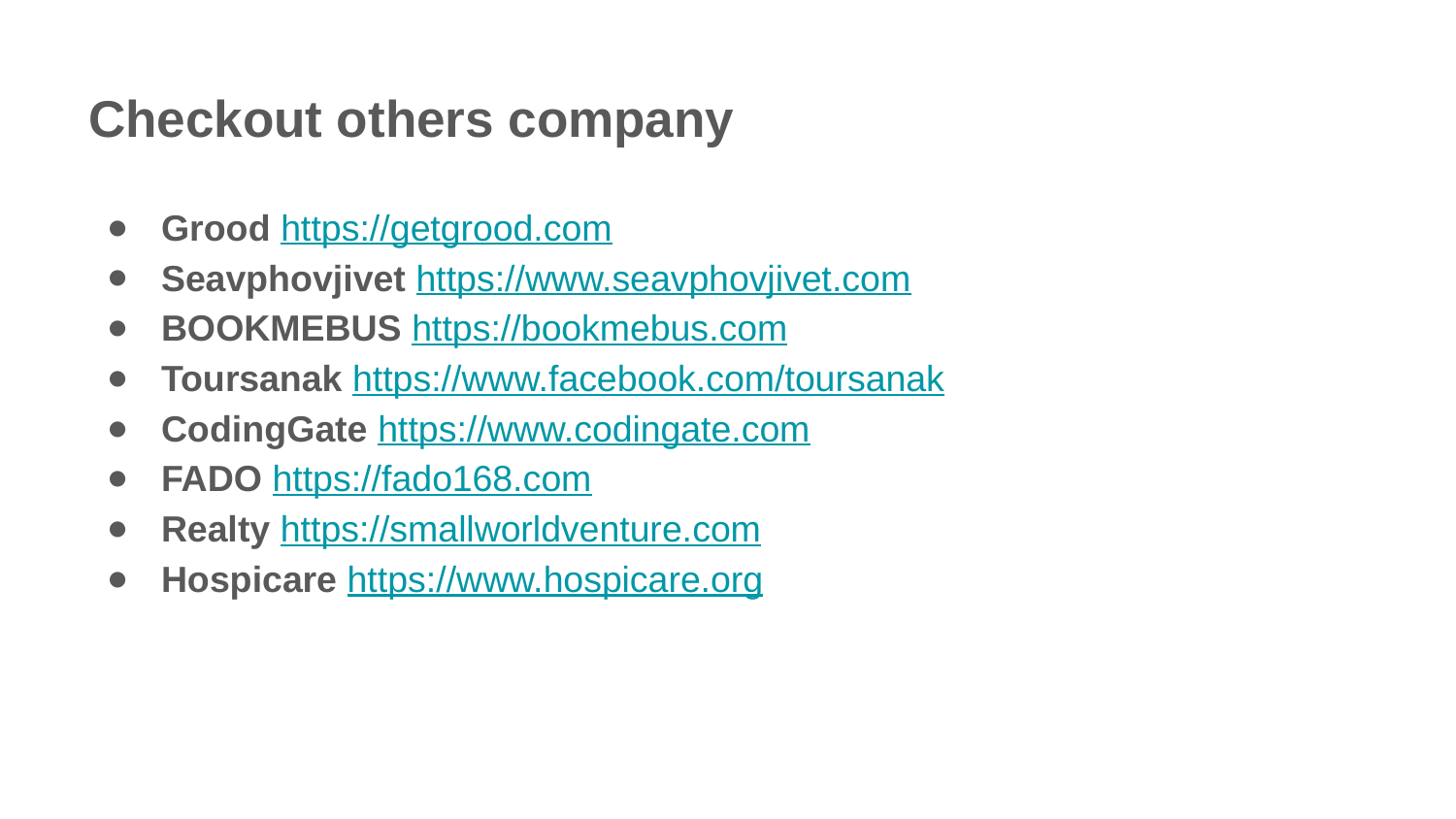

# Checkout others company
Grood https://getgrood.com
Seavphovjivet https://www.seavphovjivet.com
BOOKMEBUS https://bookmebus.com
Toursanak https://www.facebook.com/toursanak
CodingGate https://www.codingate.com
FADO https://fado168.com
Realty https://smallworldventure.com
Hospicare https://www.hospicare.org